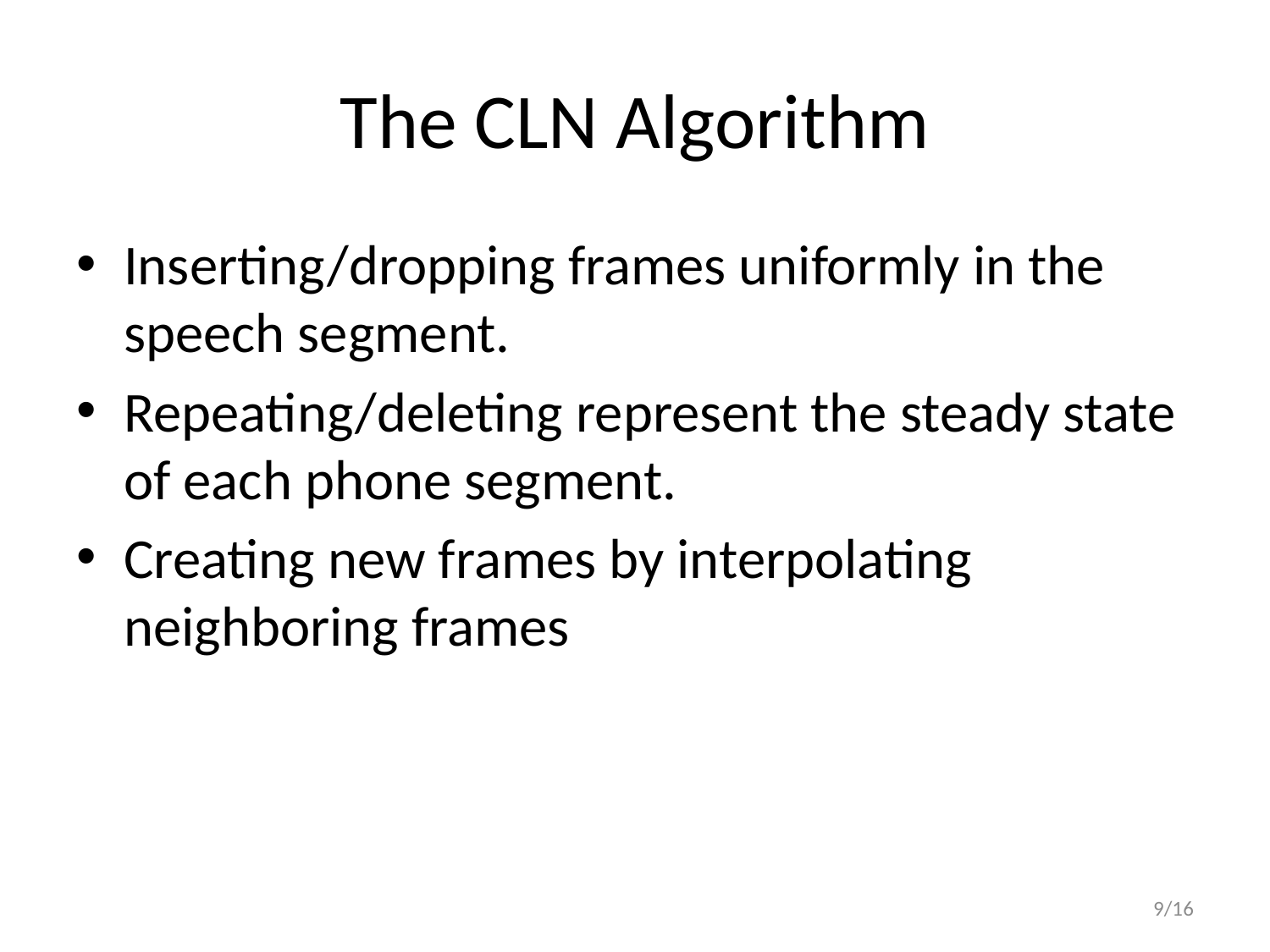

# The CLN Algorithm
Inserting/dropping frames uniformly in the speech segment.
Repeating/deleting represent the steady state of each phone segment.
Creating new frames by interpolating neighboring frames
9/16